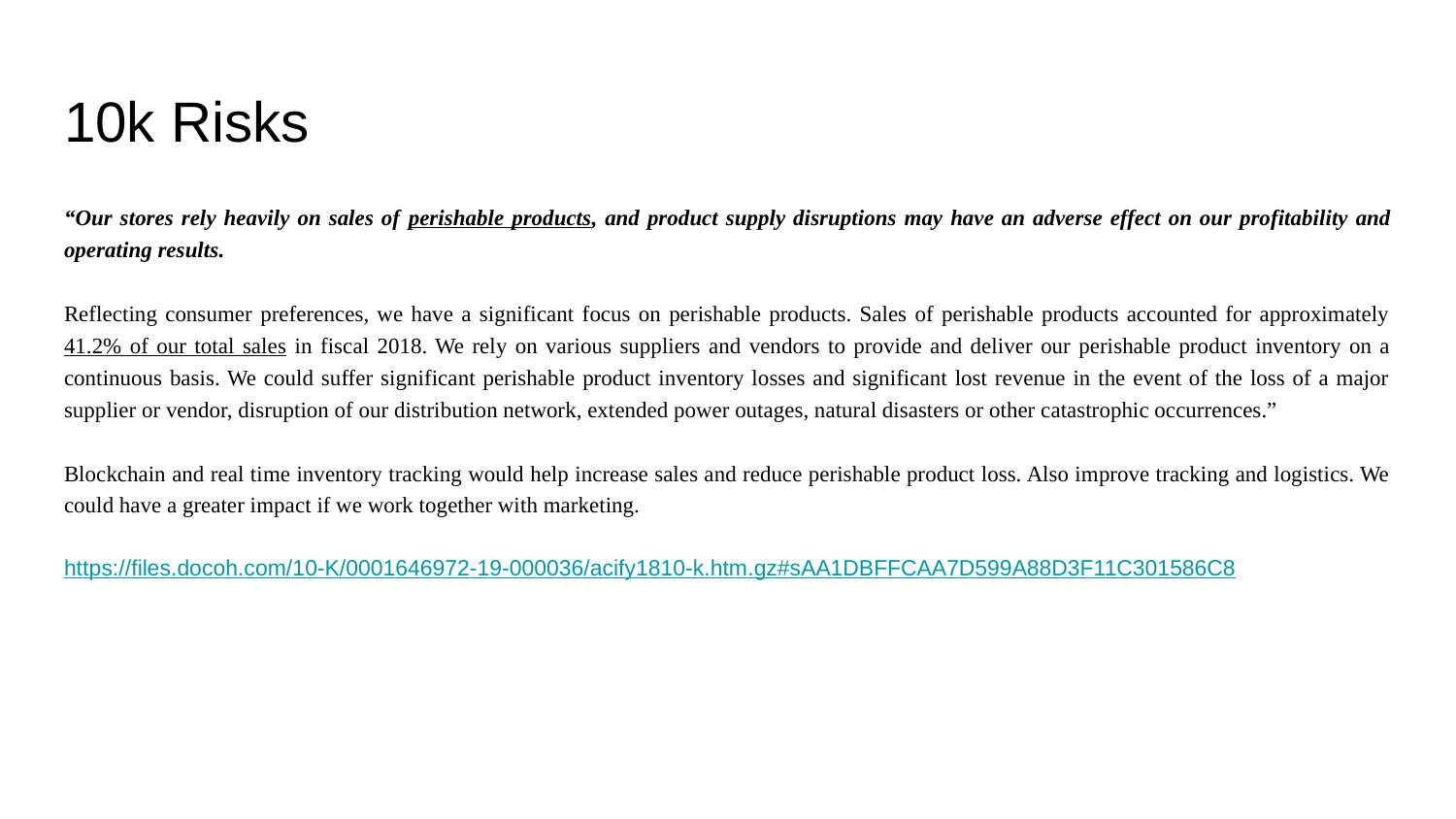

# 10k Risks
“Our stores rely heavily on sales of perishable products, and product supply disruptions may have an adverse effect on our profitability and operating results.

Reflecting consumer preferences, we have a significant focus on perishable products. Sales of perishable products accounted for approximately 41.2% of our total sales in fiscal 2018. We rely on various suppliers and vendors to provide and deliver our perishable product inventory on a continuous basis. We could suffer significant perishable product inventory losses and significant lost revenue in the event of the loss of a major supplier or vendor, disruption of our distribution network, extended power outages, natural disasters or other catastrophic occurrences.”

Blockchain and real time inventory tracking would help increase sales and reduce perishable product loss. Also improve tracking and logistics. We could have a greater impact if we work together with marketing.

https://files.docoh.com/10-K/0001646972-19-000036/acify1810-k.htm.gz#sAA1DBFFCAA7D599A88D3F11C301586C8